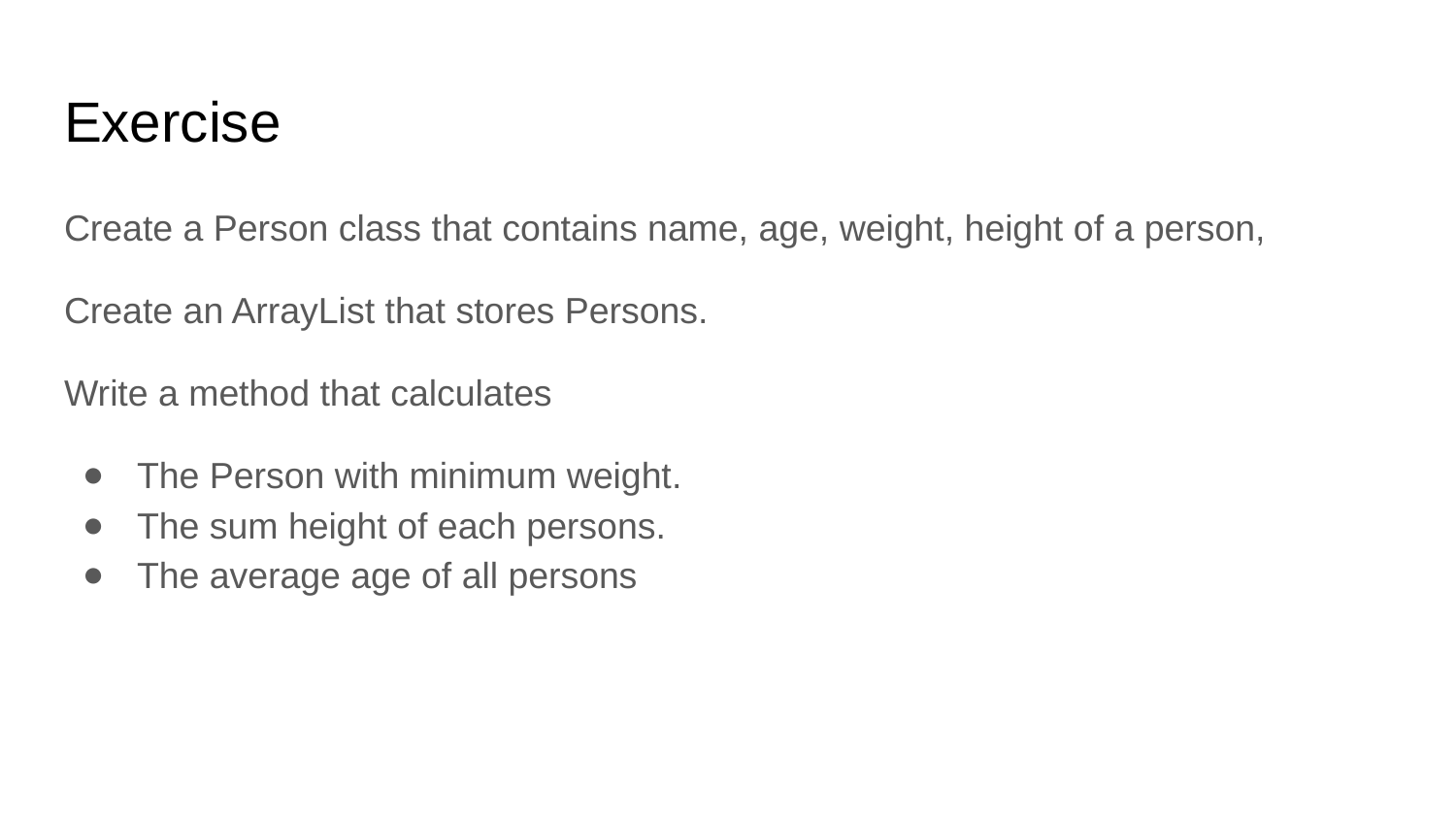

# Exercise
Create a Person class that contains name, age, weight, height of a person,
Create an ArrayList that stores Persons.
Write a method that calculates
The Person with minimum weight.
The sum height of each persons.
The average age of all persons